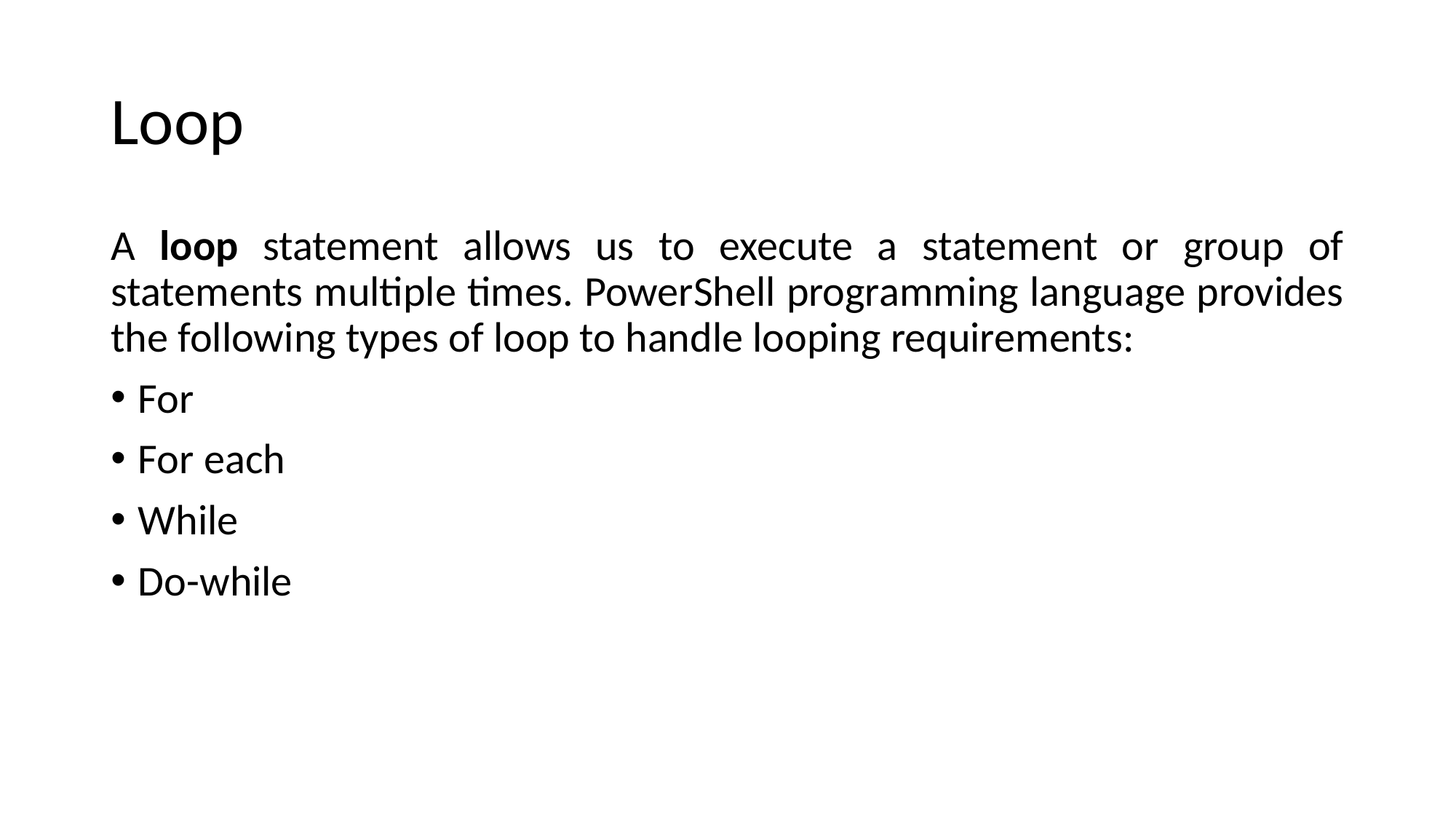

# Loop
A loop statement allows us to execute a statement or group of statements multiple times. PowerShell programming language provides the following types of loop to handle looping requirements:
For
For each
While
Do-while